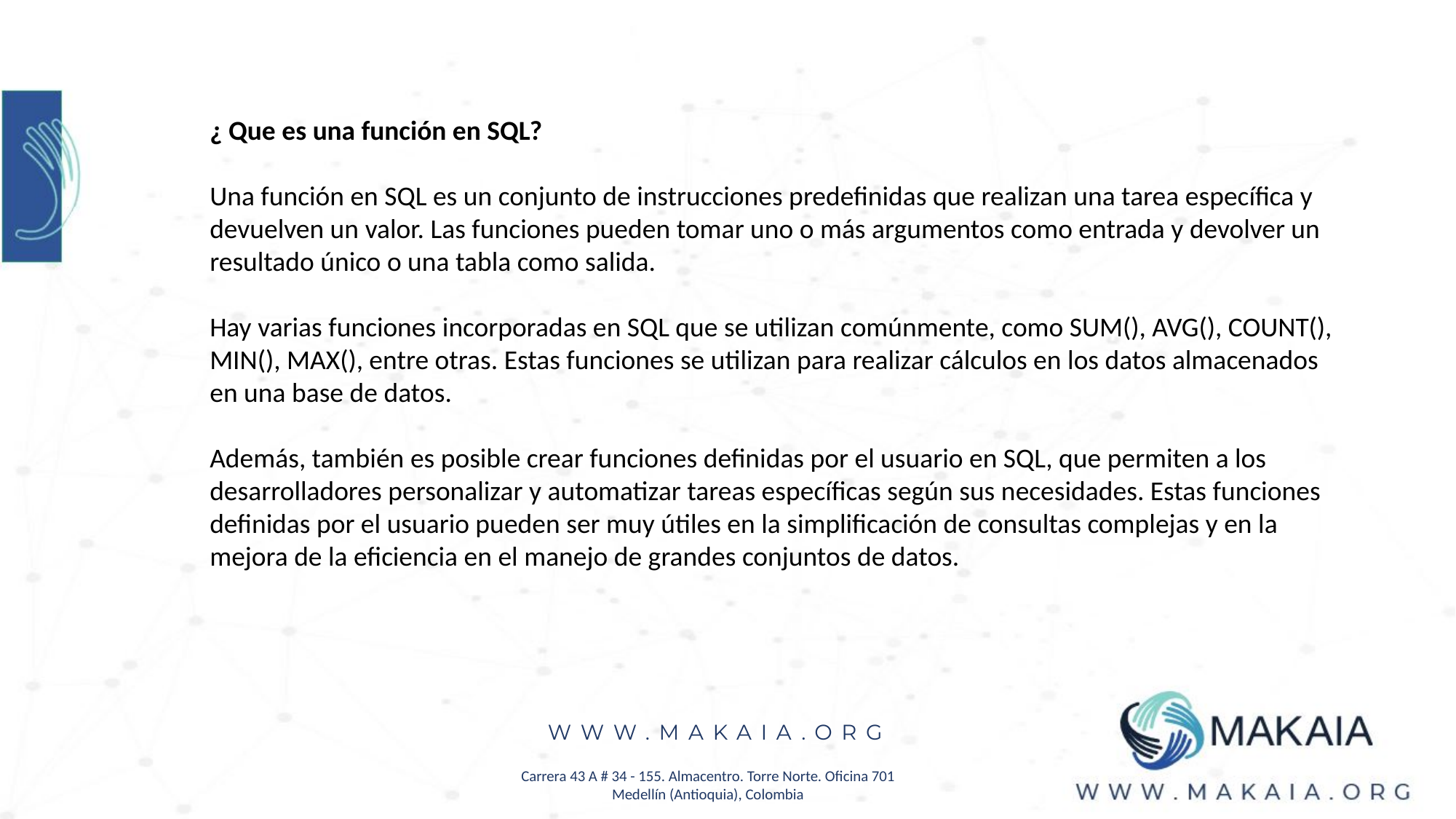

¿ Que es una función en SQL?

Una función en SQL es un conjunto de instrucciones predefinidas que realizan una tarea específica y devuelven un valor. Las funciones pueden tomar uno o más argumentos como entrada y devolver un resultado único o una tabla como salida.

Hay varias funciones incorporadas en SQL que se utilizan comúnmente, como SUM(), AVG(), COUNT(), MIN(), MAX(), entre otras. Estas funciones se utilizan para realizar cálculos en los datos almacenados en una base de datos.

Además, también es posible crear funciones definidas por el usuario en SQL, que permiten a los desarrolladores personalizar y automatizar tareas específicas según sus necesidades. Estas funciones definidas por el usuario pueden ser muy útiles en la simplificación de consultas complejas y en la mejora de la eficiencia en el manejo de grandes conjuntos de datos.

WWW.MAKAIA.ORG
Carrera 43 A # 34 - 155. Almacentro. Torre Norte. Oficina 701
Medellín (Antioquia), Colombia